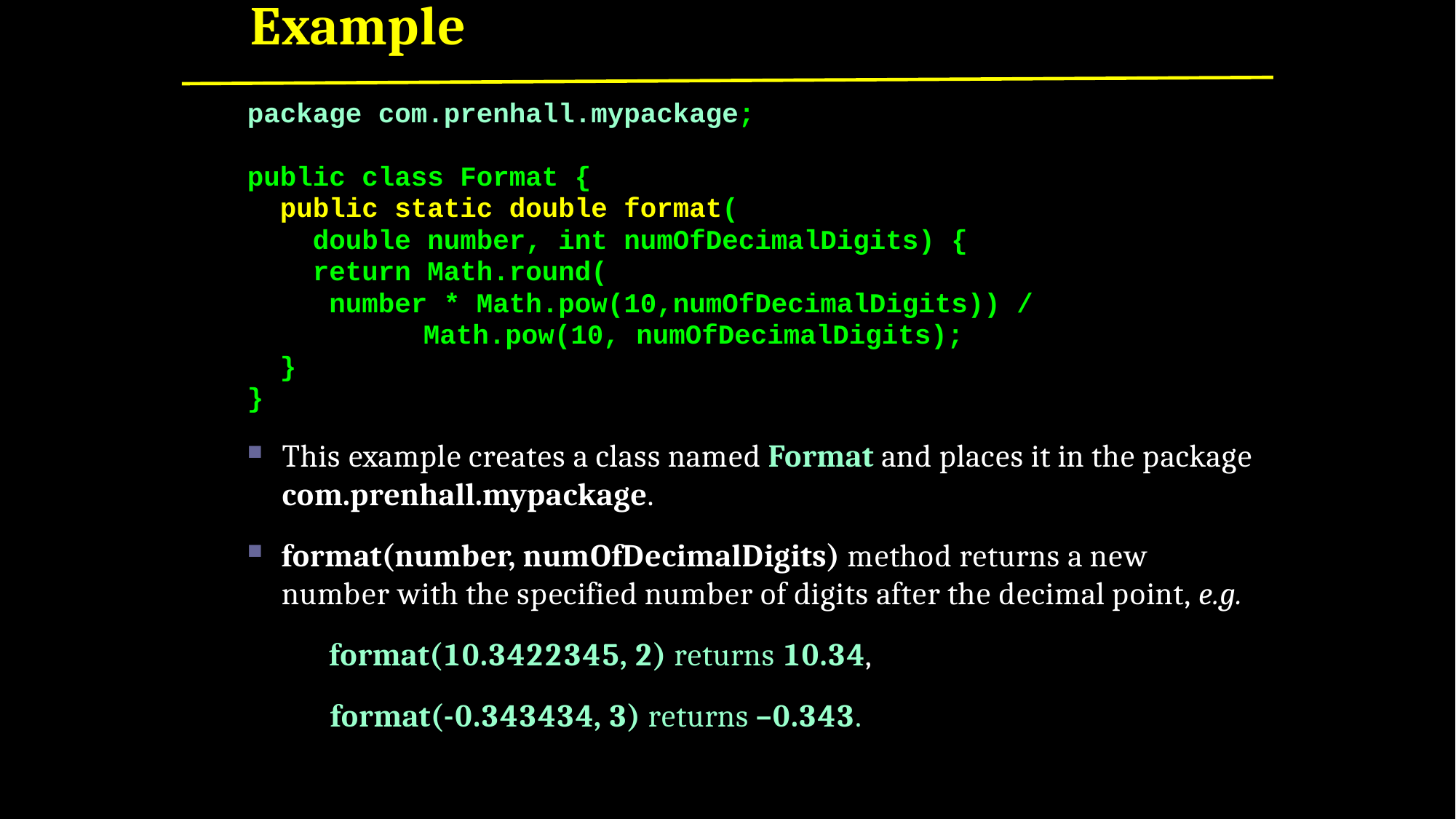

# Example
package com.prenhall.mypackage;

public class Format {
  public static double format(
    double number, int numOfDecimalDigits) {
    return Math.round(
     number * Math.pow(10,numOfDecimalDigits)) /
		  Math.pow(10, numOfDecimalDigits);
  }
}
This example creates a class named Format and places it in the package com.prenhall.mypackage.
format(number, numOfDecimalDigits) method returns a new number with the specified number of digits after the decimal point, e.g.
	format(10.3422345, 2) returns 10.34,
    format(-0.343434, 3) returns –0.343.